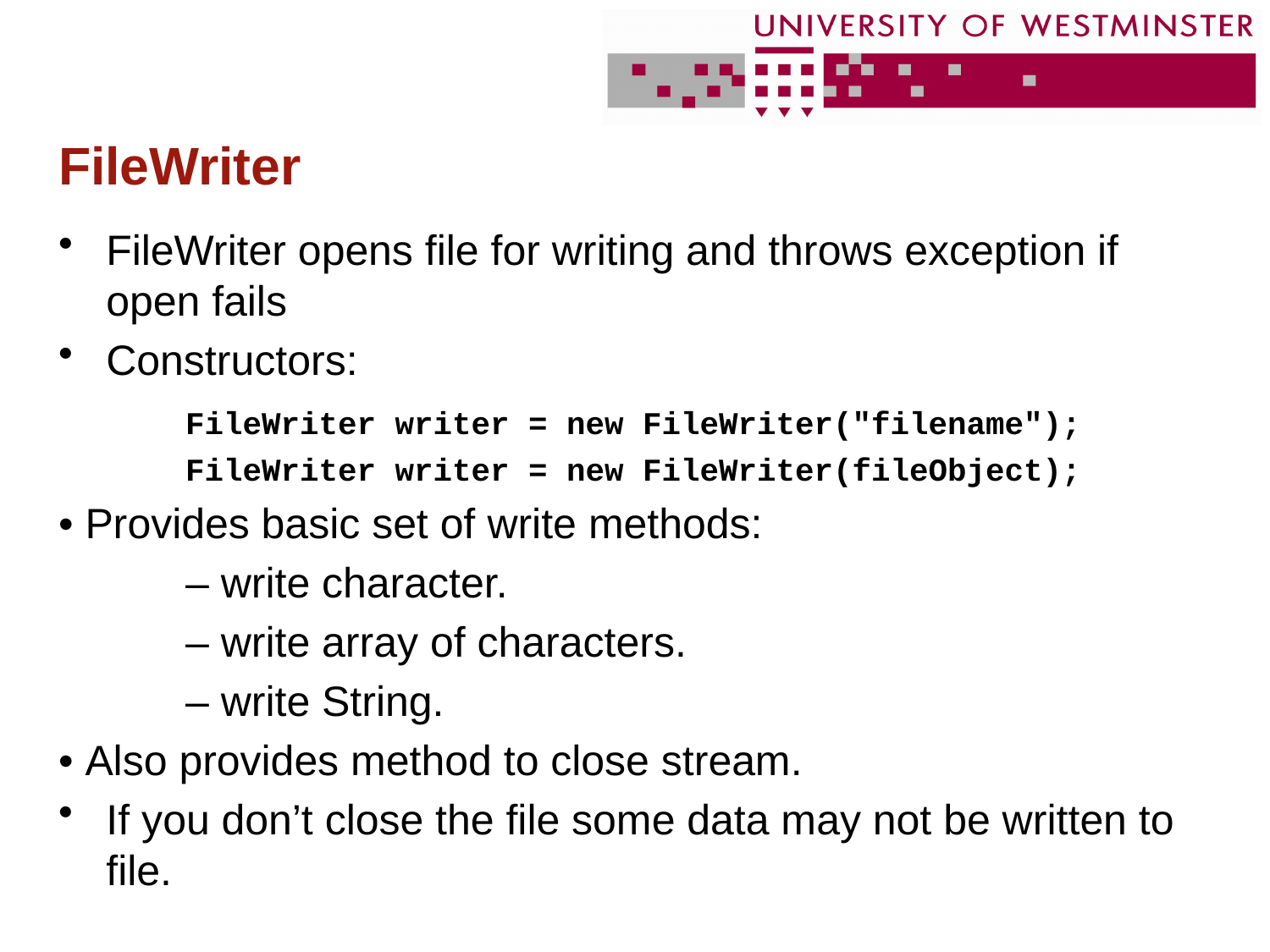

# FileWriter
FileWriter opens file for writing and throws exception if open fails
Constructors:
	FileWriter writer = new FileWriter("filename");
	FileWriter writer = new FileWriter(fileObject);
• Provides basic set of write methods:
	– write character.
	– write array of characters.
	– write String.
• Also provides method to close stream.
If you don’t close the file some data may not be written to file.